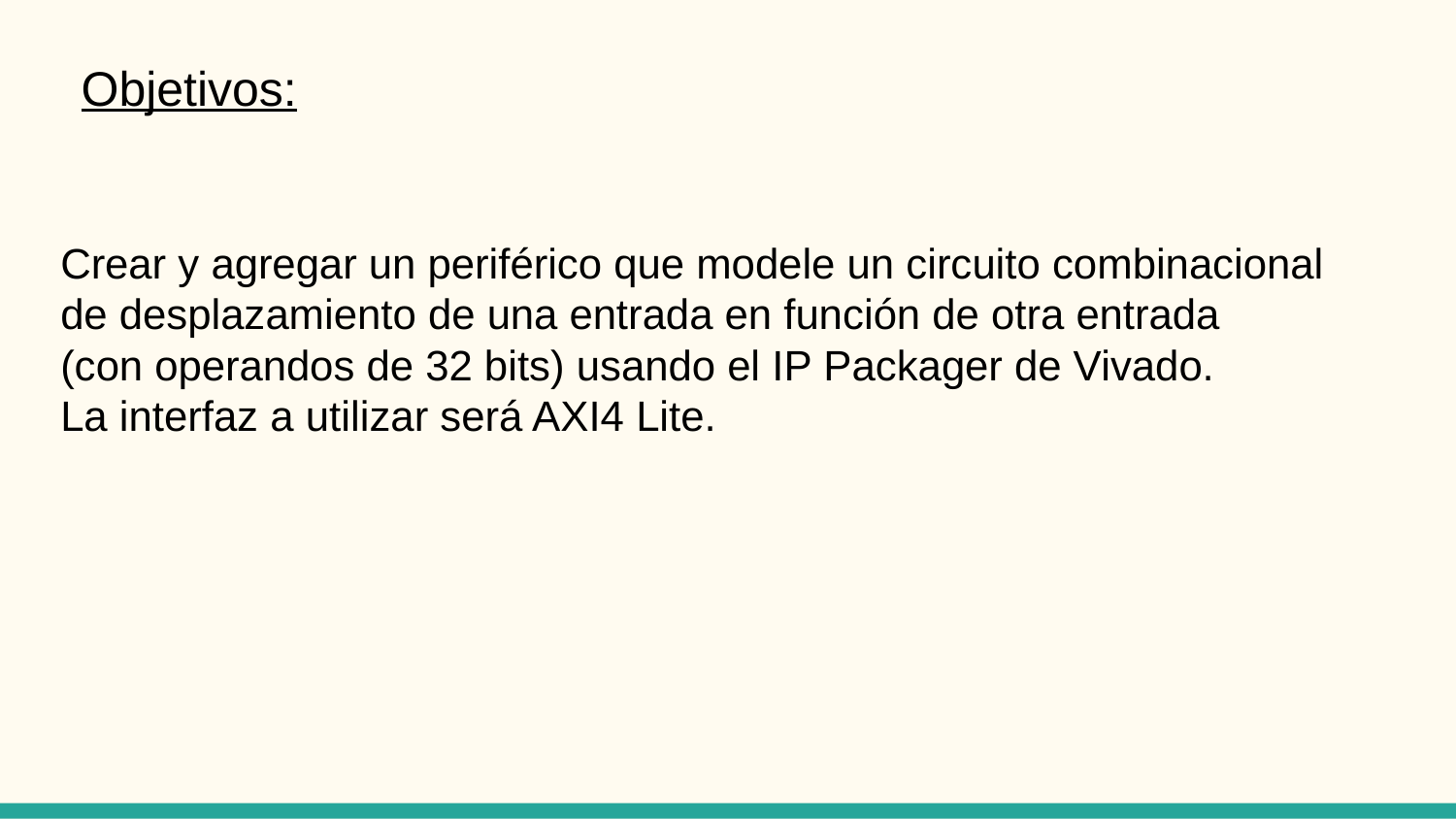

Objetivos:
Crear y agregar un periférico que modele un circuito combinacional de desplazamiento de una entrada en función de otra entrada
(con operandos de 32 bits) usando el IP Packager de Vivado.
La interfaz a utilizar será AXI4 Lite.